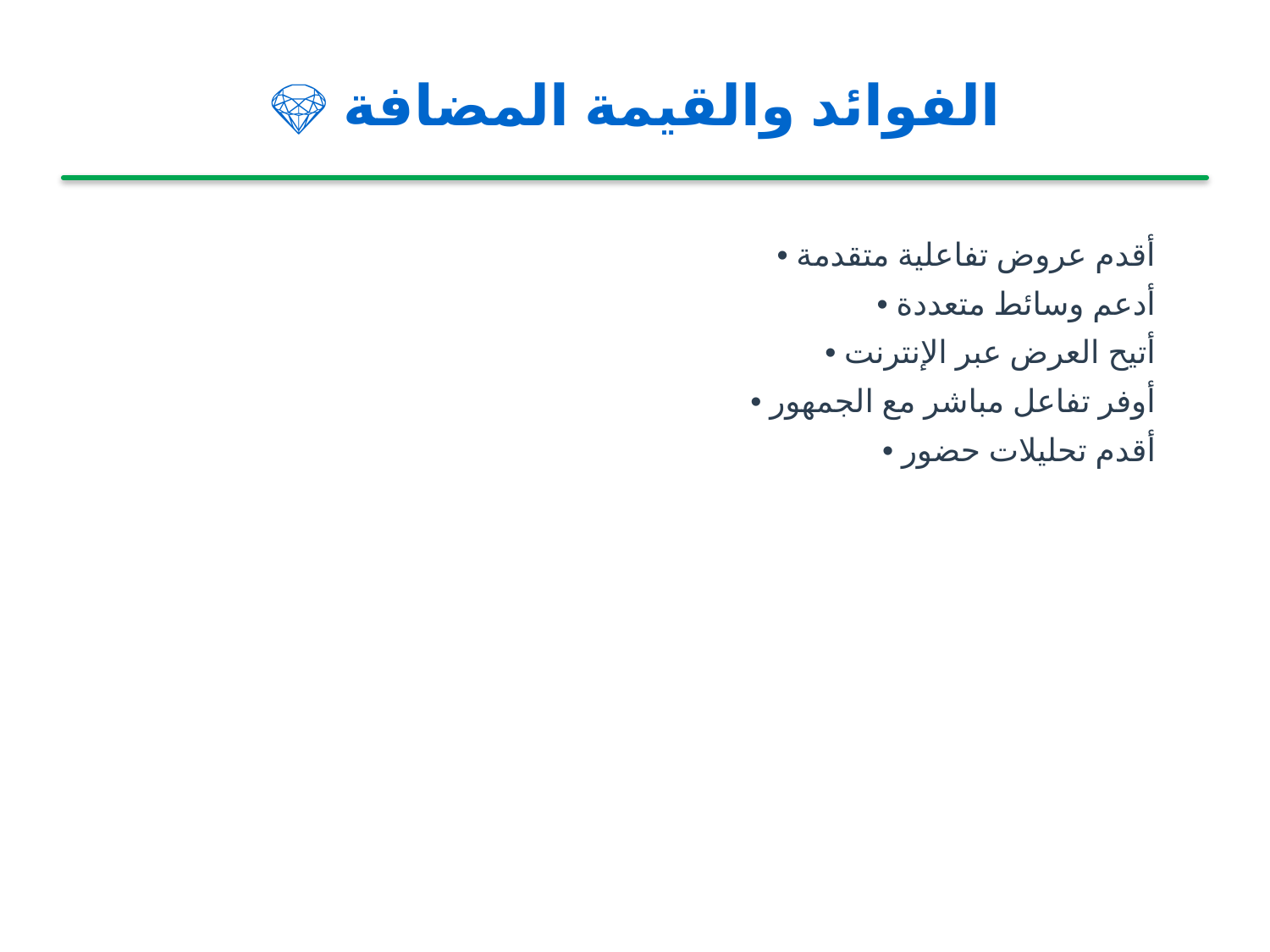

💎 الفوائد والقيمة المضافة

• أقدم عروض تفاعلية متقدمة
• أدعم وسائط متعددة
• أتيح العرض عبر الإنترنت
• أوفر تفاعل مباشر مع الجمهور
• أقدم تحليلات حضور